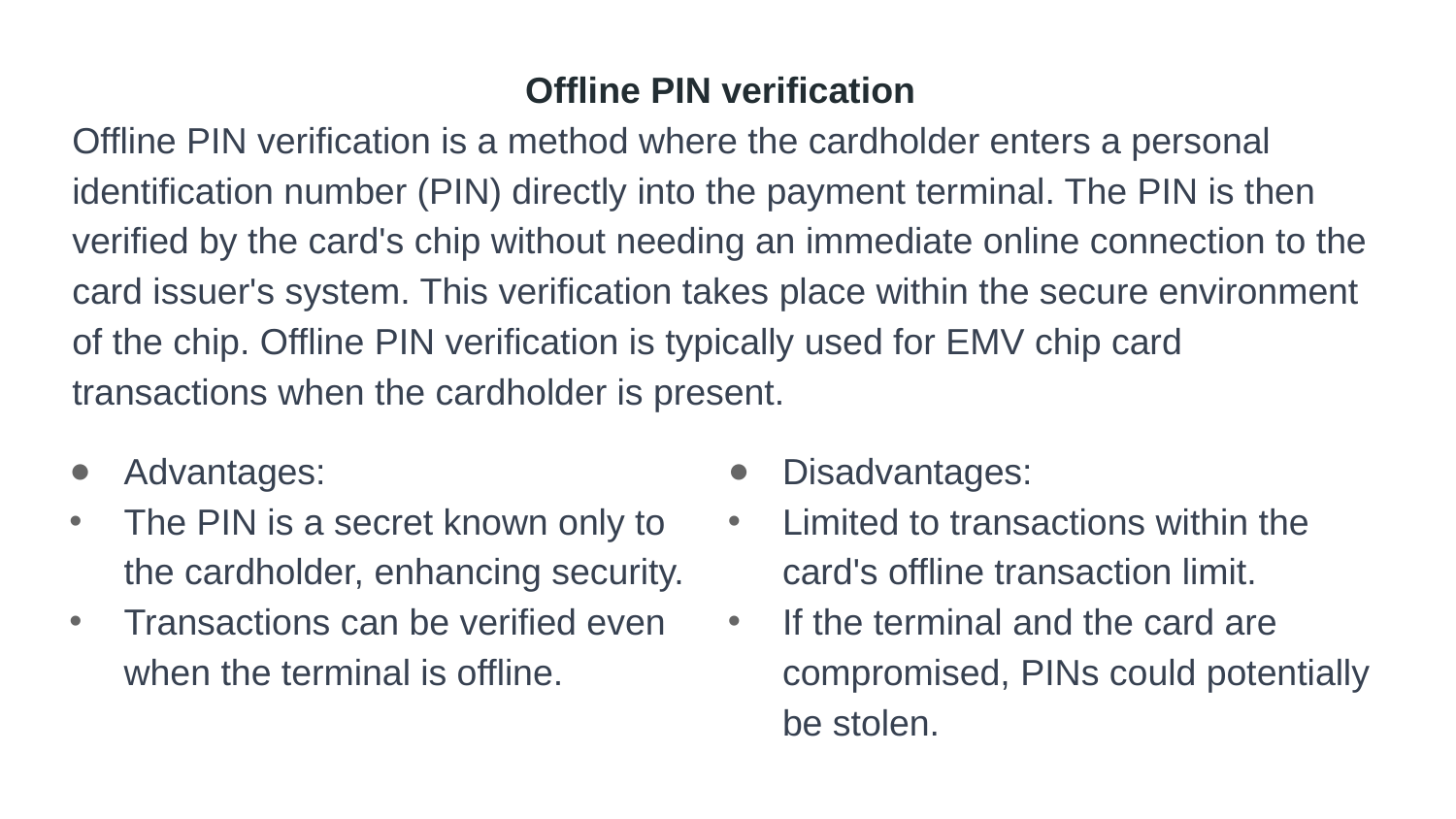

Offline PIN verification
Offline PIN verification is a method where the cardholder enters a personal identification number (PIN) directly into the payment terminal. The PIN is then verified by the card's chip without needing an immediate online connection to the card issuer's system. This verification takes place within the secure environment of the chip. Offline PIN verification is typically used for EMV chip card transactions when the cardholder is present.

Advantages:
The PIN is a secret known only to the cardholder, enhancing security.
Transactions can be verified even when the terminal is offline.
Disadvantages:
Limited to transactions within the card's offline transaction limit.
If the terminal and the card are compromised, PINs could potentially be stolen.